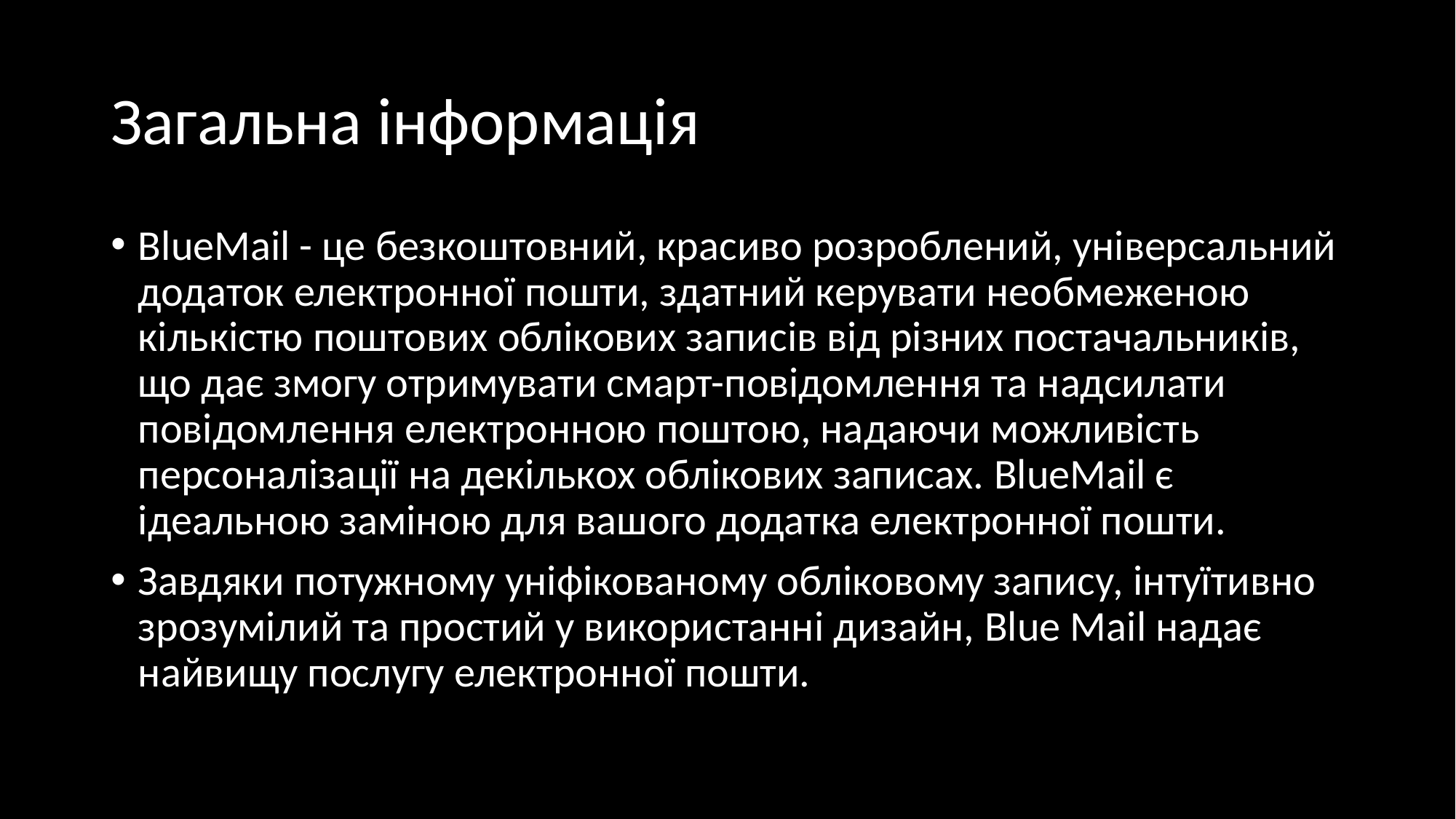

# Загальна інформація
BlueMail - це безкоштовний, красиво розроблений, універсальний додаток електронної пошти, здатний керувати необмеженою кількістю поштових облікових записів від різних постачальників, що дає змогу отримувати смарт-повідомлення та надсилати повідомлення електронною поштою, надаючи можливість персоналізації на декількох облікових записах. BlueMail є ідеальною заміною для вашого додатка електронної пошти.
Завдяки потужному уніфікованому обліковому запису, інтуїтивно зрозумілий та простий у використанні дизайн, Blue Mail надає найвищу послугу електронної пошти.